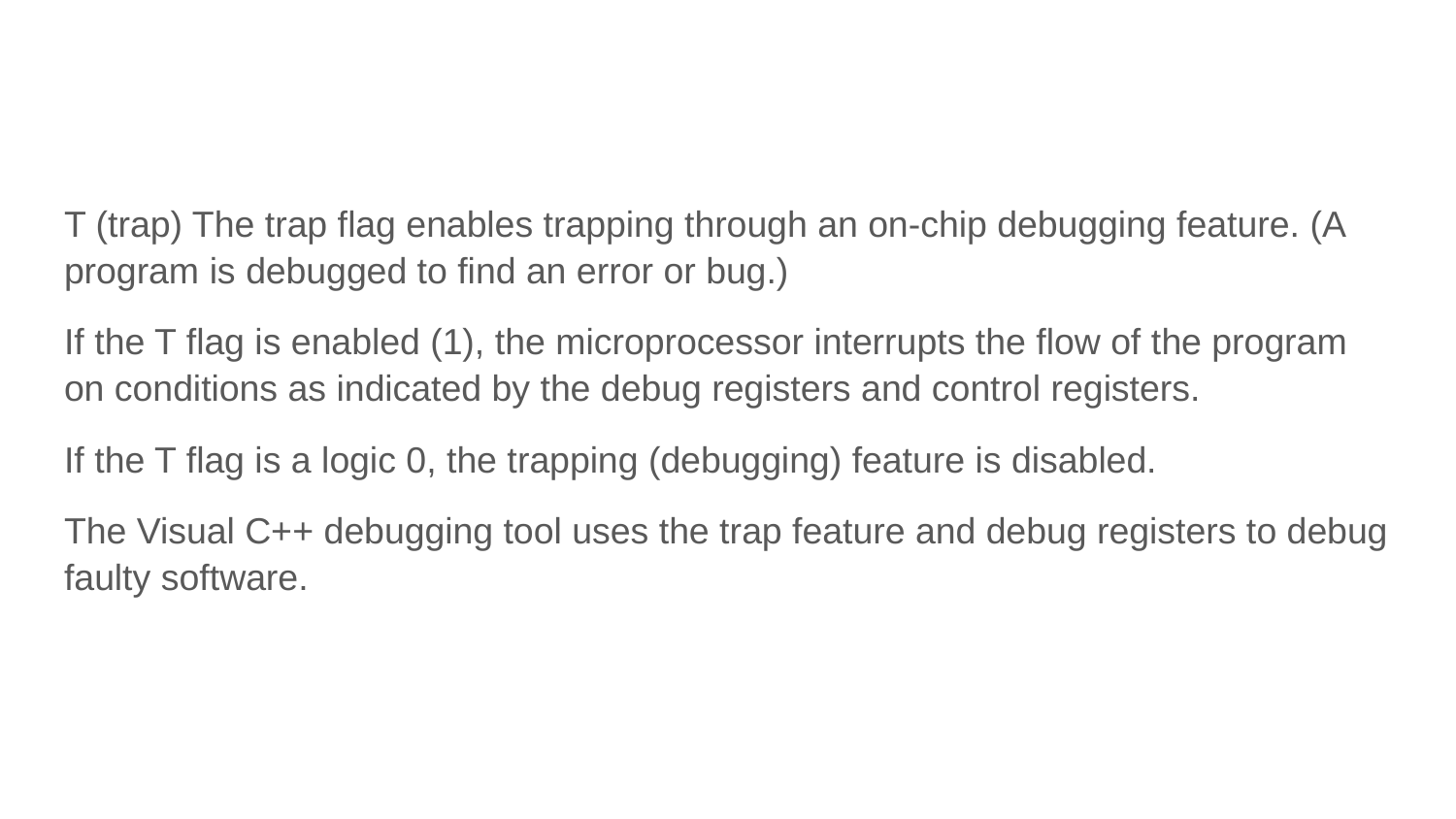

#
T (trap) The trap flag enables trapping through an on-chip debugging feature. (A program is debugged to find an error or bug.)
If the T flag is enabled (1), the microprocessor interrupts the flow of the program on conditions as indicated by the debug registers and control registers.
If the T flag is a logic 0, the trapping (debugging) feature is disabled.
The Visual C++ debugging tool uses the trap feature and debug registers to debug faulty software.